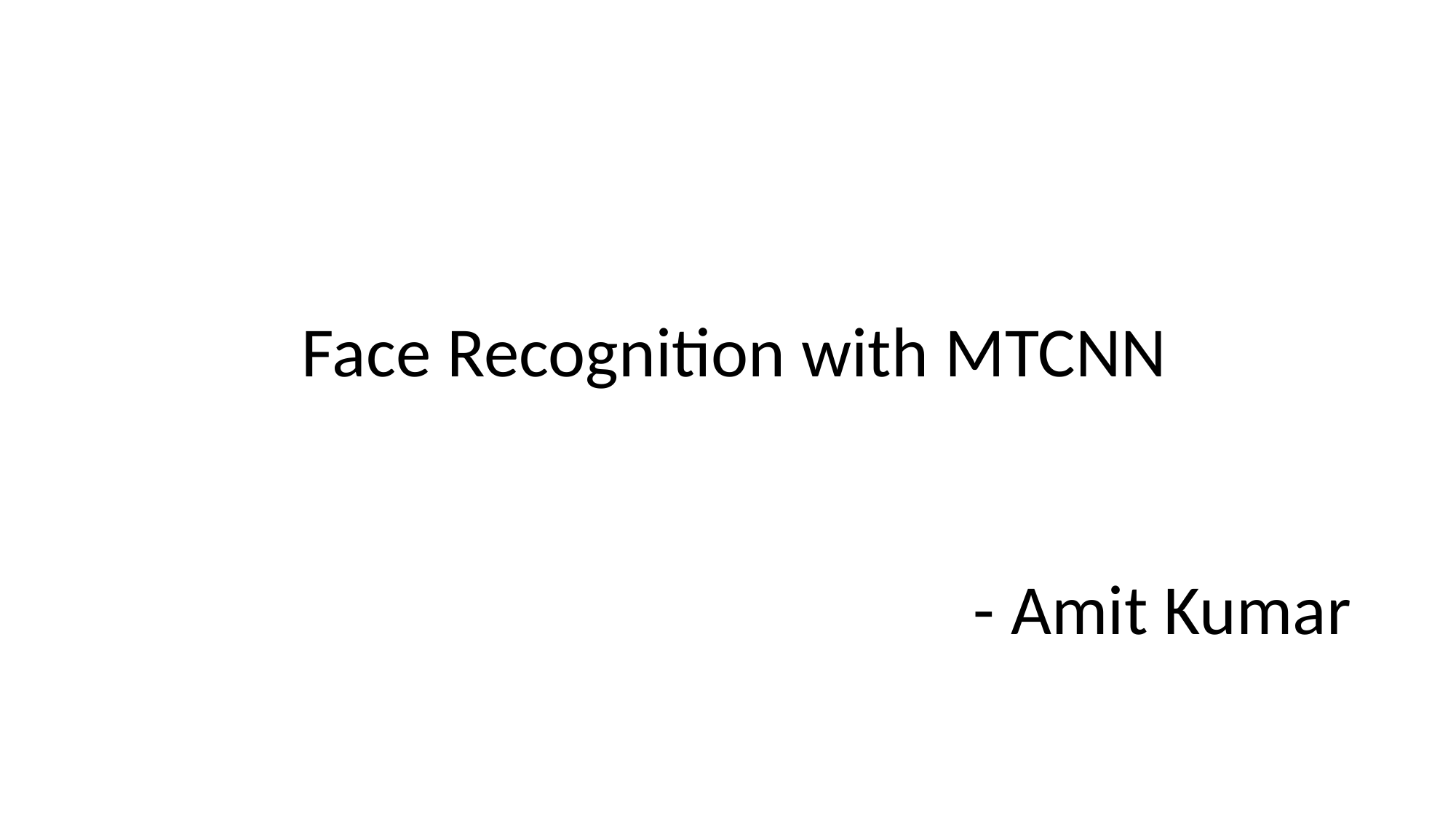

Face Recognition with MTCNN

                                                                                                                                   - Amit Kumar